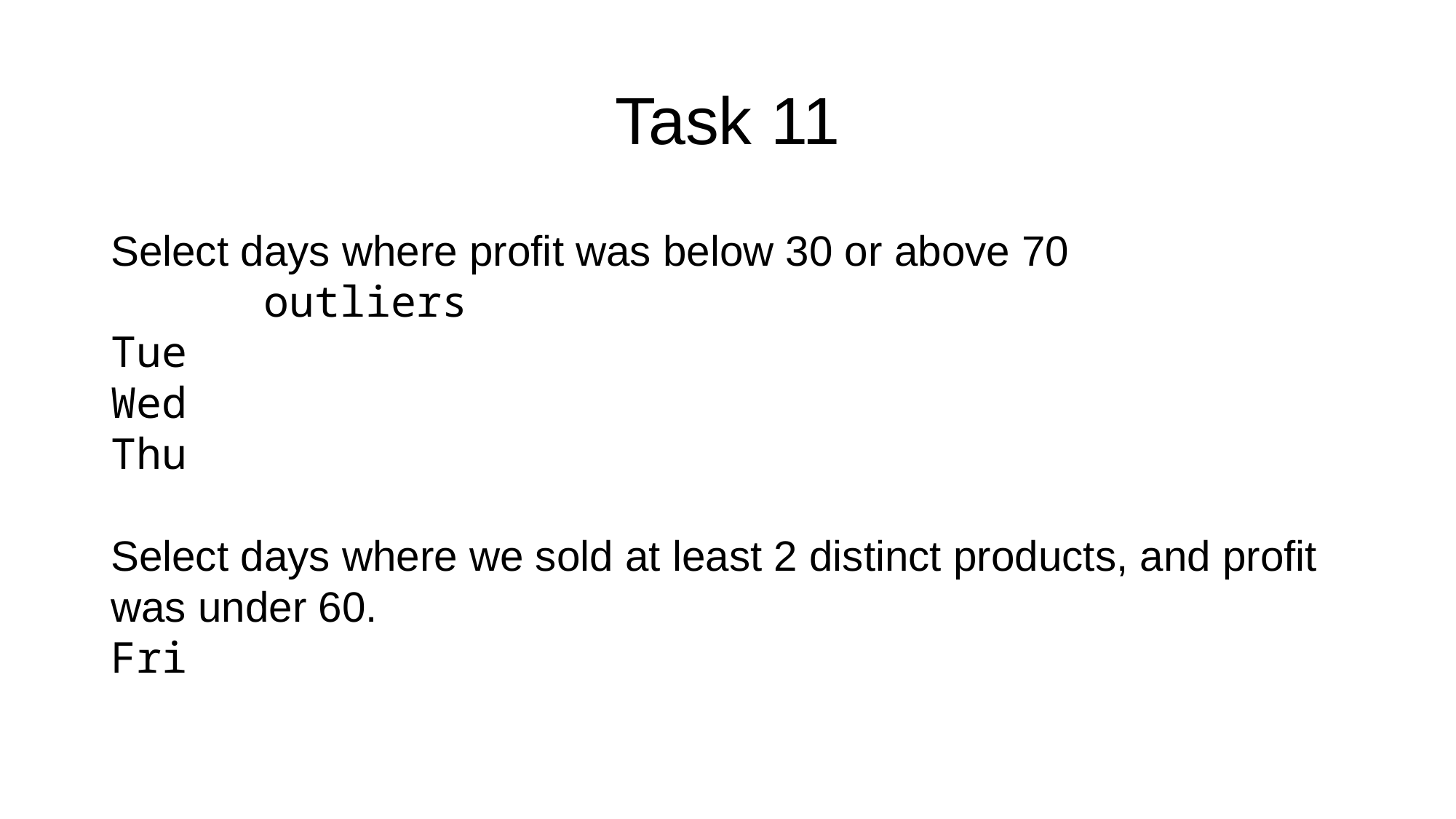

# Task 11
Select days where profit was below 30 or above 70
      outliers
Tue
Wed
Thu

Select days where we sold at least 2 distinct products, and profit was under 60.
Fri